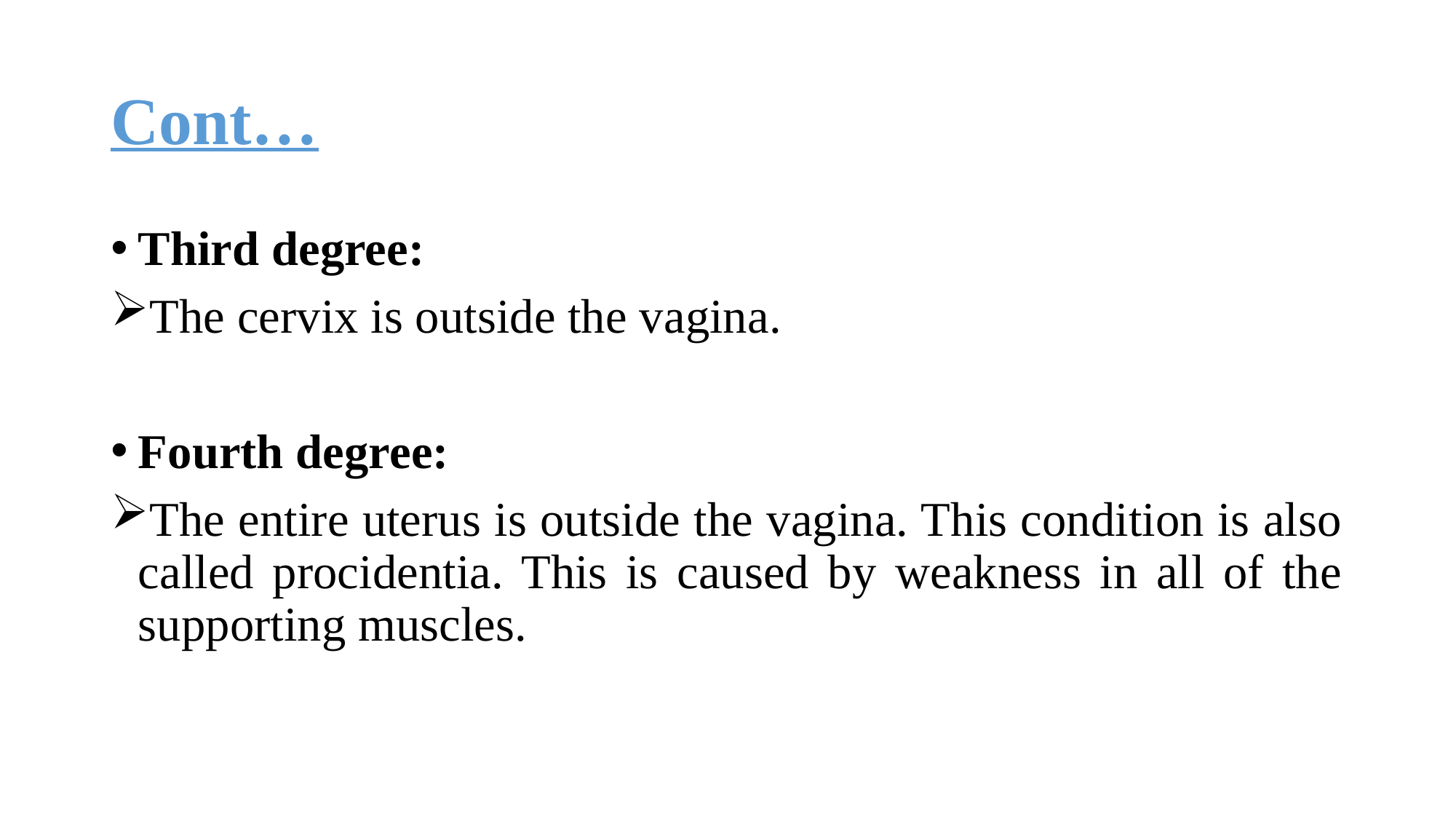

# Cont…
Third degree:
The cervix is outside the vagina.

Fourth degree:
The entire uterus is outside the vagina. This condition is also called procidentia. This is caused by weakness in all of the supporting muscles.